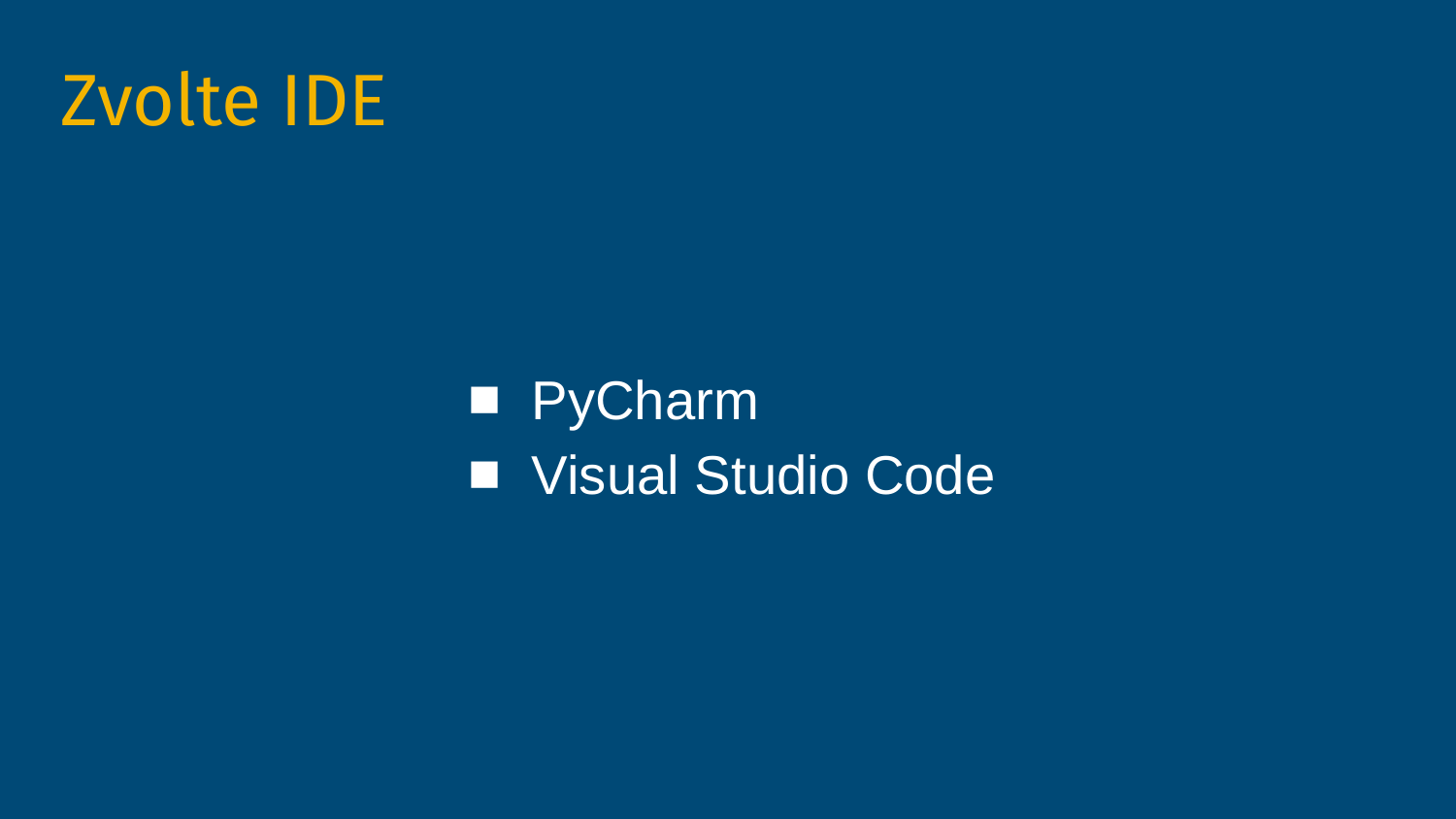

Zvolte IDE
# PyCharm
Visual Studio Code